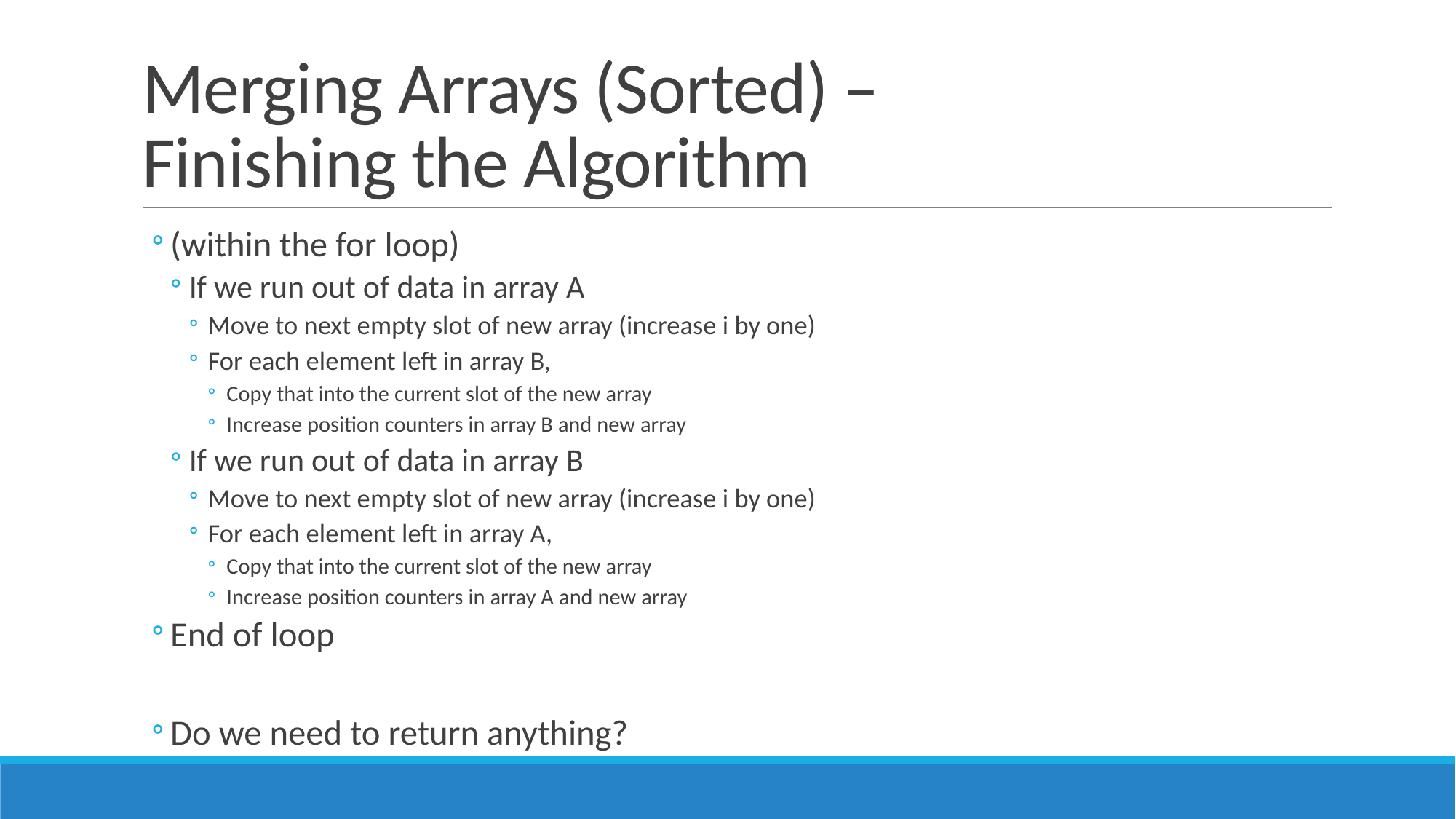

# Merging Arrays (Sorted) – Finishing the Algorithm
(within the for loop)
If we run out of data in array A
Move to next empty slot of new array (increase i by one)
For each element left in array B,
Copy that into the current slot of the new array
Increase position counters in array B and new array
If we run out of data in array B
Move to next empty slot of new array (increase i by one)
For each element left in array A,
Copy that into the current slot of the new array
Increase position counters in array A and new array
End of loop

Do we need to return anything?